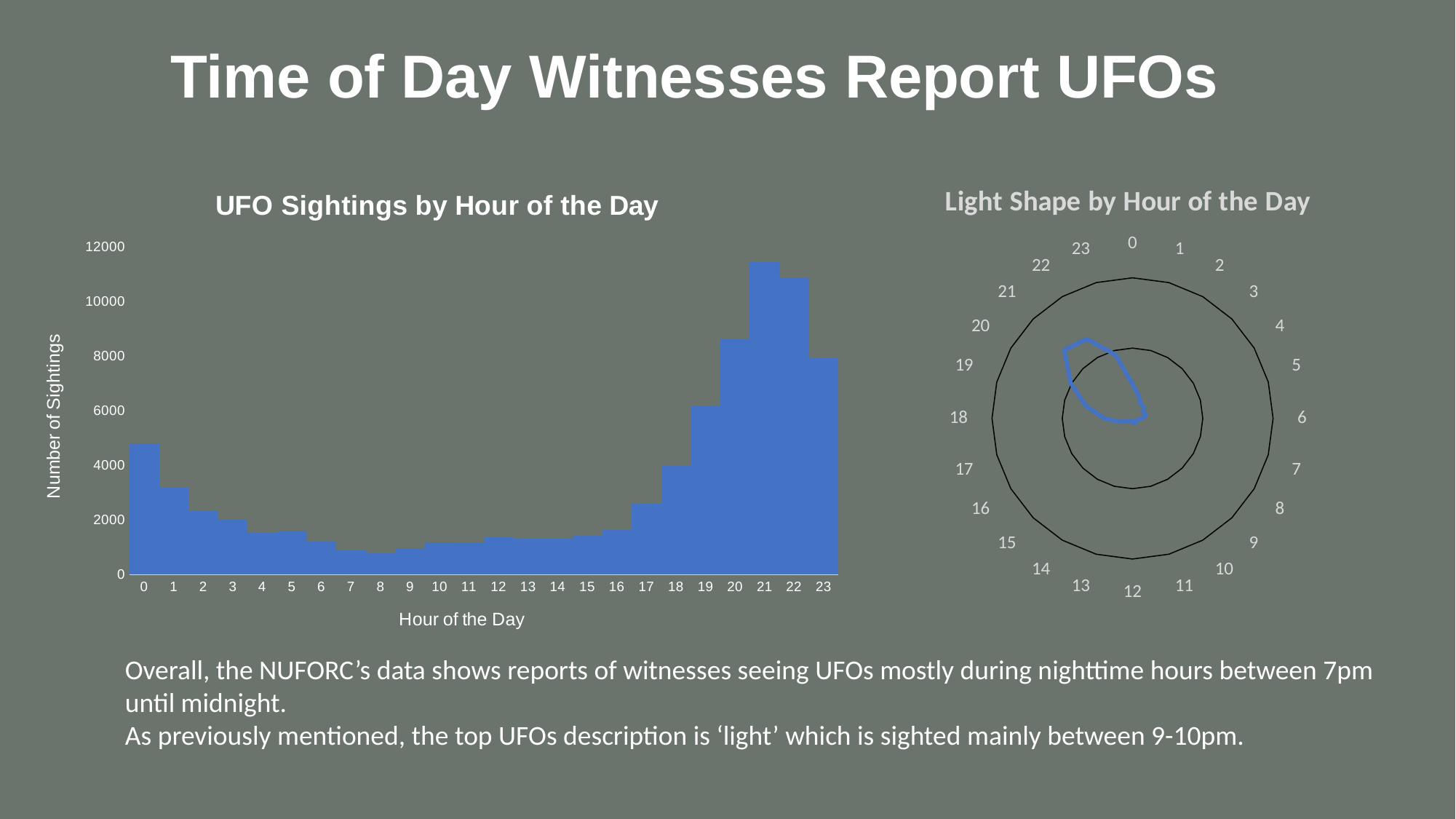

Time of Day Witnesses Report UFOs

### Chart: UFO Sightings by Hour of the Day

| Category | Total |
|---|---|
| 0 | 4802.0 |
| 1 | 3210.0 |
| 2 | 2357.0 |
| 3 | 2004.0 |
| 4 | 1529.0 |
| 5 | 1591.0 |
| 6 | 1224.0 |
| 7 | 905.0 |
| 8 | 803.0 |
| 9 | 958.0 |
| 10 | 1166.0 |
| 11 | 1144.0 |
| 12 | 1368.0 |
| 13 | 1303.0 |
| 14 | 1322.0 |
| 15 | 1433.0 |
| 16 | 1620.0 |
| 17 | 2592.0 |
| 18 | 4002.0 |
| 19 | 6147.0 |
| 20 | 8617.0 |
| 21 | 11445.0 |
| 22 | 10837.0 |
| 23 | 7953.0 |

### Chart: Light Shape by Hour of the Day

| Category | Total |
|---|---|
| 0 | 972.0 |
| 1 | 667.0 |
| 2 | 466.0 |
| 3 | 456.0 |
| 4 | 349.0 |
| 5 | 402.0 |
| 6 | 279.0 |
| 7 | 139.0 |
| 8 | 125.0 |
| 9 | 117.0 |
| 10 | 161.0 |
| 11 | 124.0 |
| 12 | 92.0 |
| 13 | 71.0 |
| 14 | 65.0 |
| 15 | 91.0 |
| 16 | 164.0 |
| 17 | 375.0 |
| 18 | 800.0 |
| 19 | 1379.0 |
| 20 | 2038.0 |
| 21 | 2749.0 |
| 22 | 2613.0 |
| 23 | 1871.0 |
Overall, the NUFORC’s data shows reports of witnesses seeing UFOs mostly during nighttime hours between 7pm until midnight.
As previously mentioned, the top UFOs description is ‘light’ which is sighted mainly between 9-10pm.